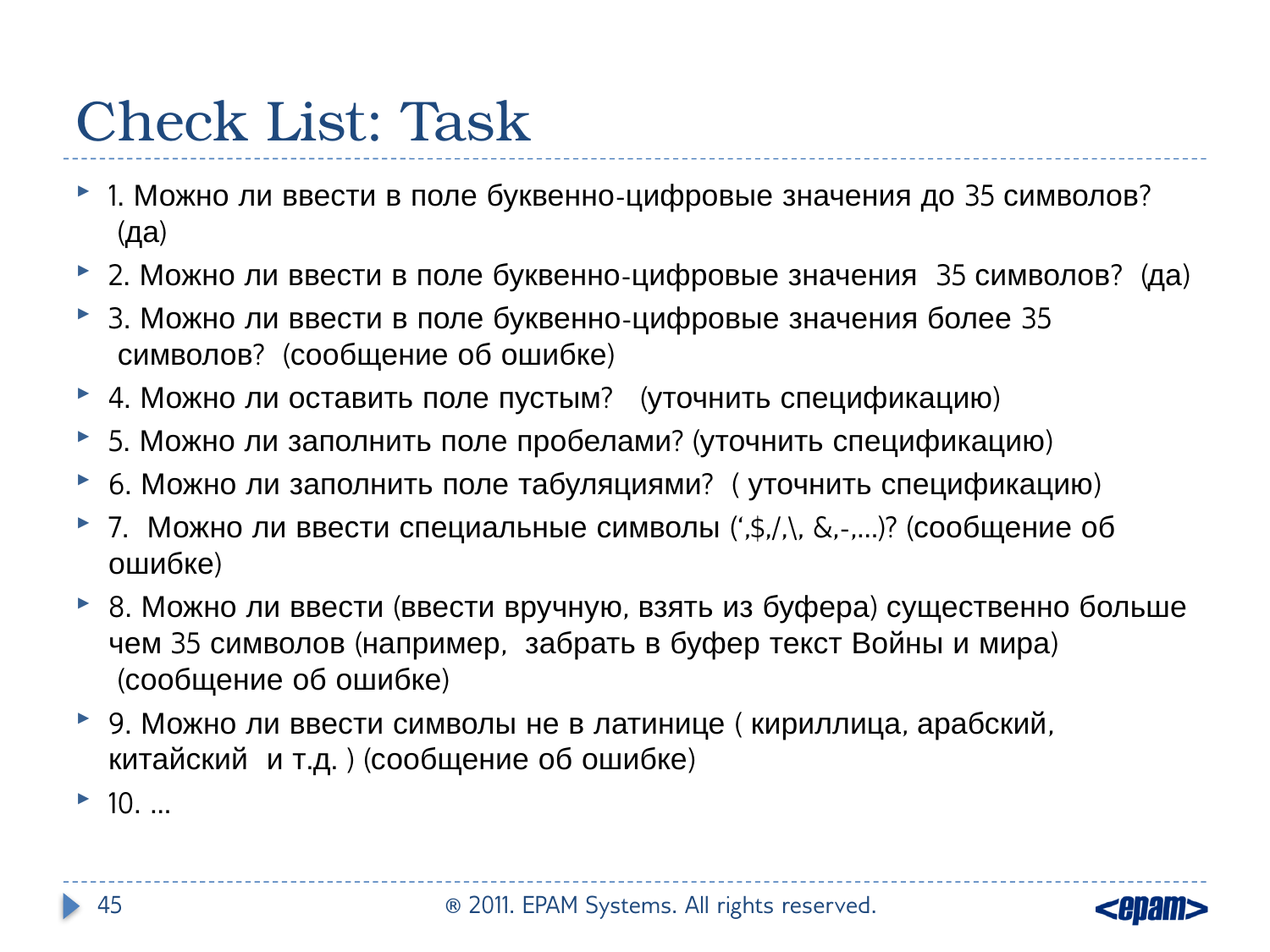

# Check List: Task
1. Можно ли ввести в поле буквенно-цифровые значения до 35 символов?  (да)
2. Можно ли ввести в поле буквенно-цифровые значения  35 символов?  (да)
3. Можно ли ввести в поле буквенно-цифровые значения более 35  символов?  (сообщение об ошибке)
4. Можно ли оставить поле пустым?   (уточнить спецификацию)
5. Можно ли заполнить поле пробелами? (уточнить спецификацию)
6. Можно ли заполнить поле табуляциями?  ( уточнить спецификацию)
7.  Можно ли ввести специальные символы (‘,$,/,\, &,-,…)? (сообщение об ошибке)
8. Можно ли ввести (ввести вручную, взять из буфера) существенно больше чем 35 символов (например,  забрать в буфер текст Войны и мира)  (сообщение об ошибке)
9. Можно ли ввести символы не в латинице ( кириллица, арабский, китайский  и т.д. ) (сообщение об ошибке)
10. …
45
® 2011. EPAM Systems. All rights reserved.